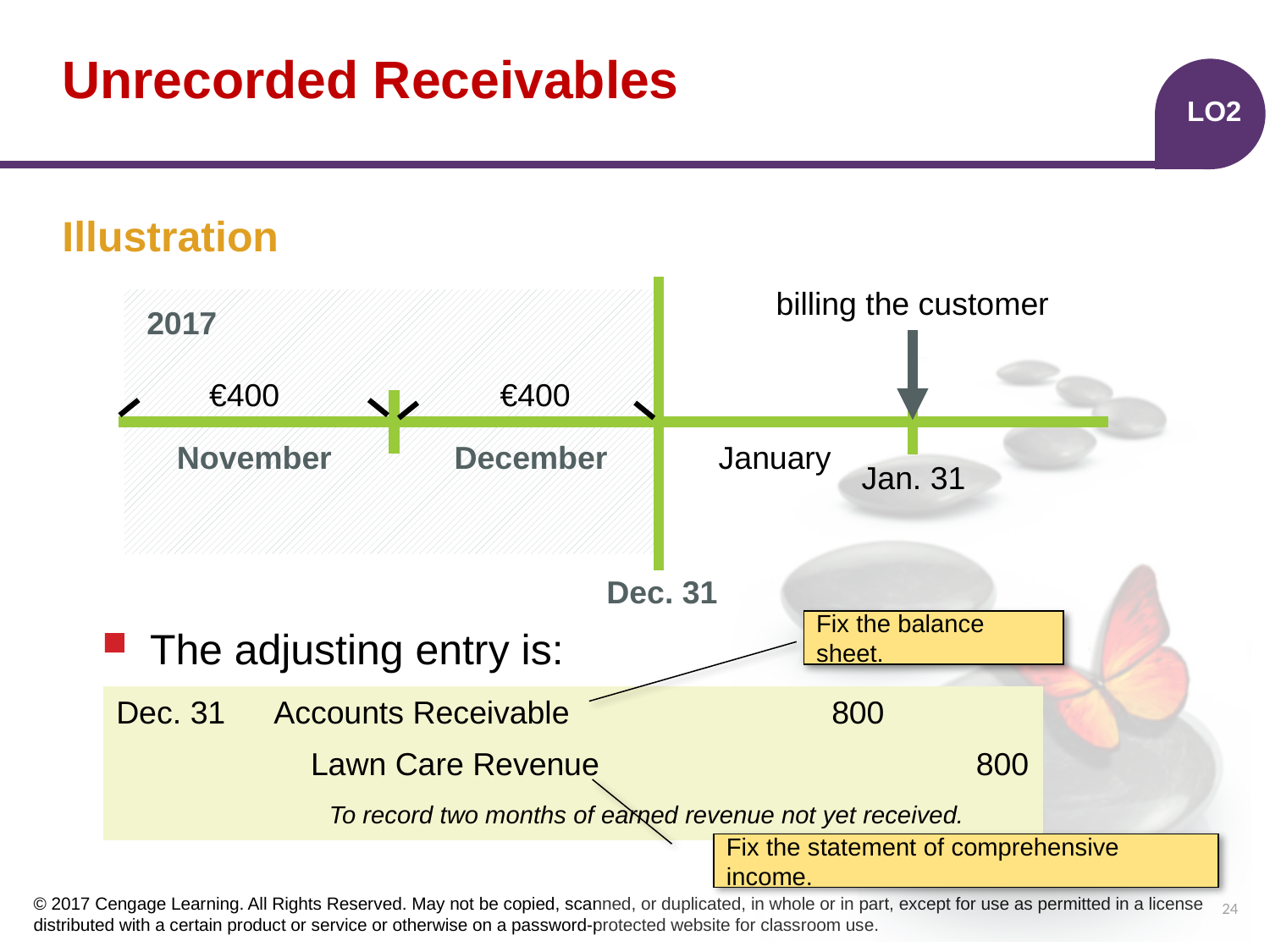

# Unrecorded Receivables
LO2
Illustration

The adjusting entry is:
billing the customer

2017
€400
€400
November
December
January
Jan. 31
Dec. 31
Fix the balance sheet.
|  |  |  |  |  |
| --- | --- | --- | --- | --- |
|  |  |  |  |  |
|  |  |  |  |  |
Dec. 31
Accounts Receivable
800
800
 Lawn Care Revenue
To record two months of earned revenue not yet received.
Fix the statement of comprehensive income.
24